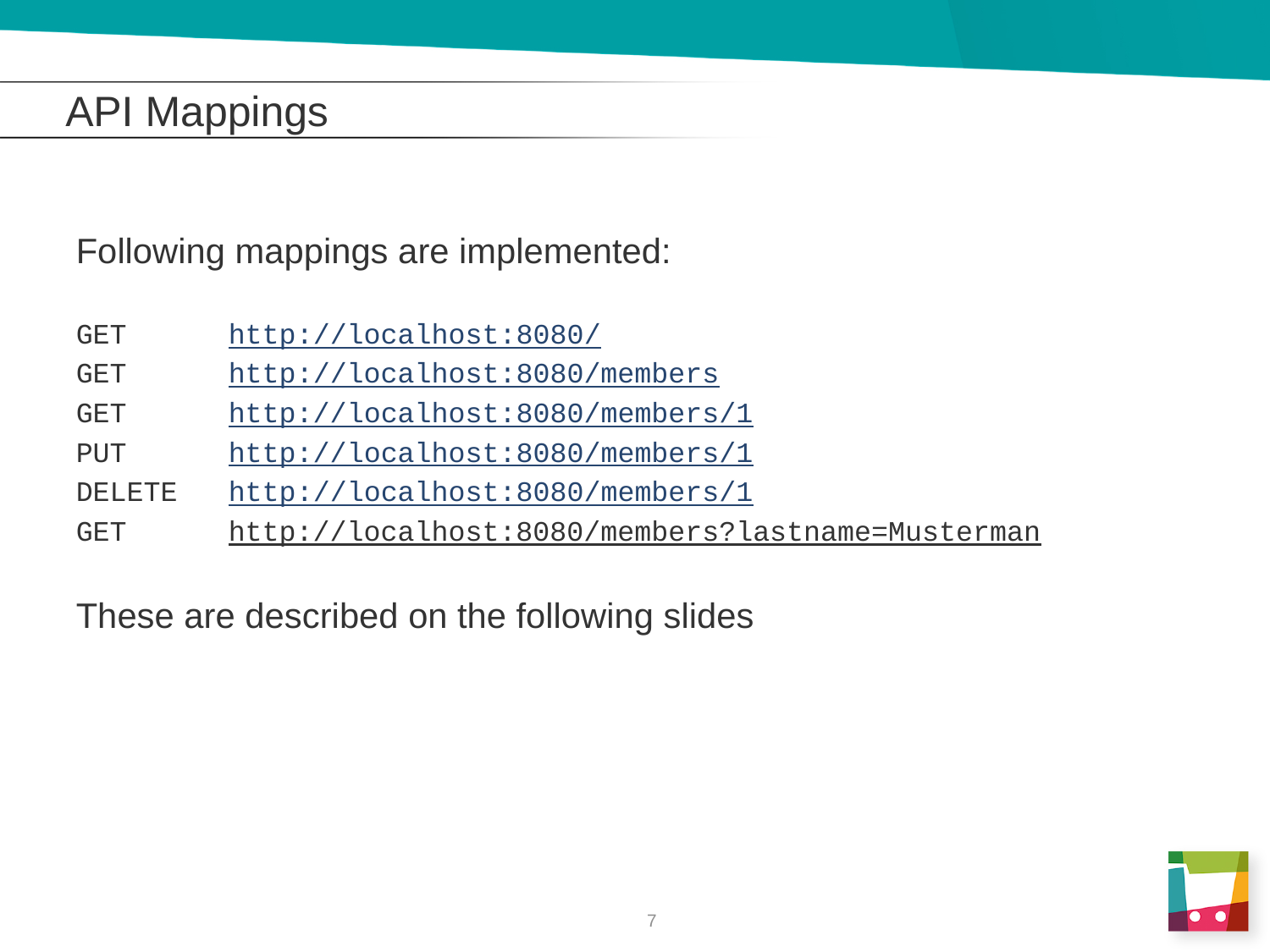

# API Mappings
Following mappings are implemented:

GET      http://localhost:8080/
GET      http://localhost:8080/members
GET      http://localhost:8080/members/1
PUT      http://localhost:8080/members/1
DELETE   http://localhost:8080/members/1
GET      http://localhost:8080/members?lastname=Musterman

These are described on the following slides

7